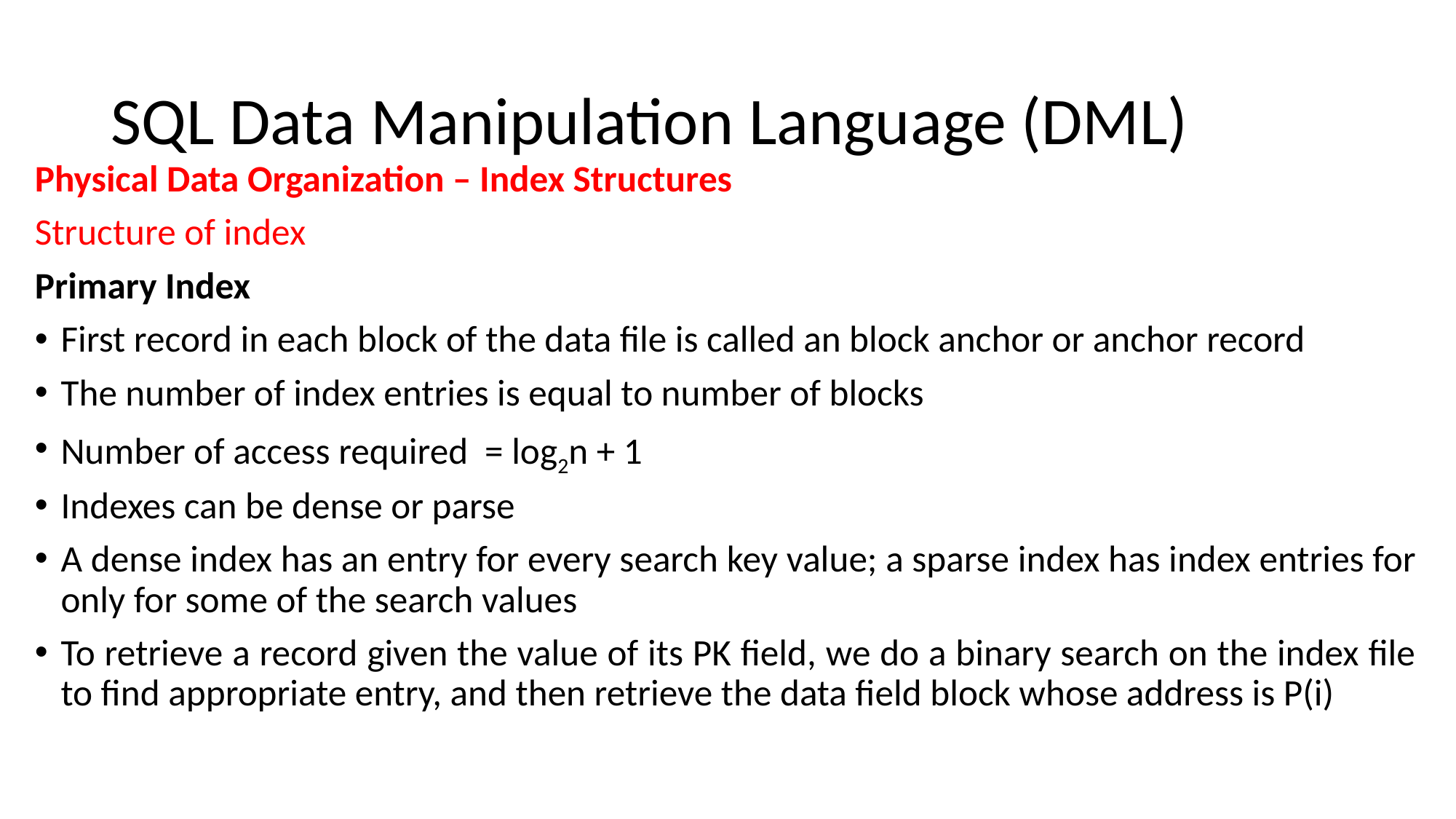

# SQL Data Manipulation Language (DML)
Physical Data Organization – Index Structures
Structure of index
Primary Index
First record in each block of the data file is called an block anchor or anchor record
The number of index entries is equal to number of blocks
Number of access required  = log2n + 1
Indexes can be dense or parse
A dense index has an entry for every search key value; a sparse index has index entries for only for some of the search values
To retrieve a record given the value of its PK field, we do a binary search on the index file to find appropriate entry, and then retrieve the data field block whose address is P(i)